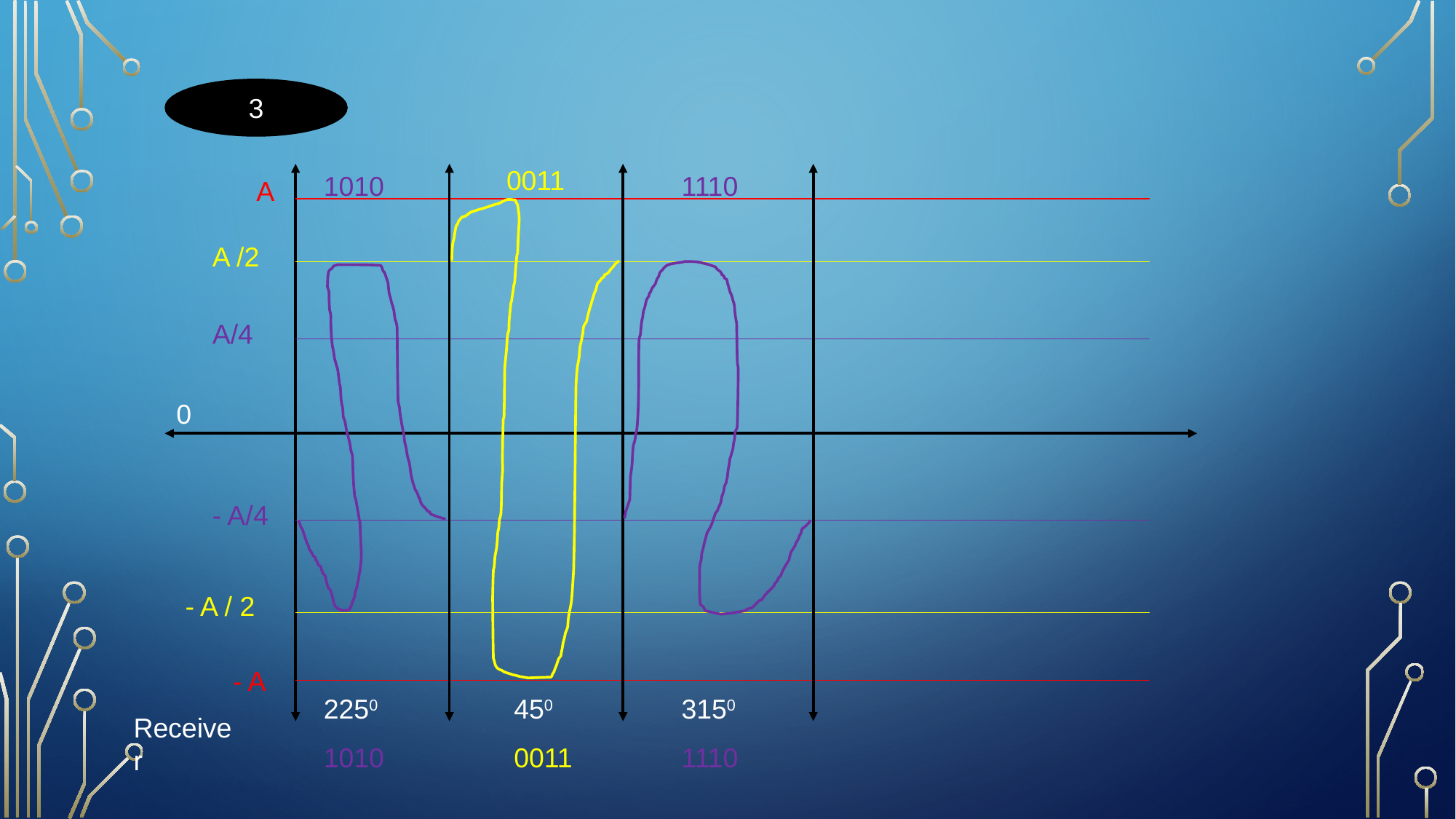

3
0011
1010
1110
A

A /2

A/4

0
- A/4
- A / 2
- A
2250
450
3150
Receiver
1010
0011
1110